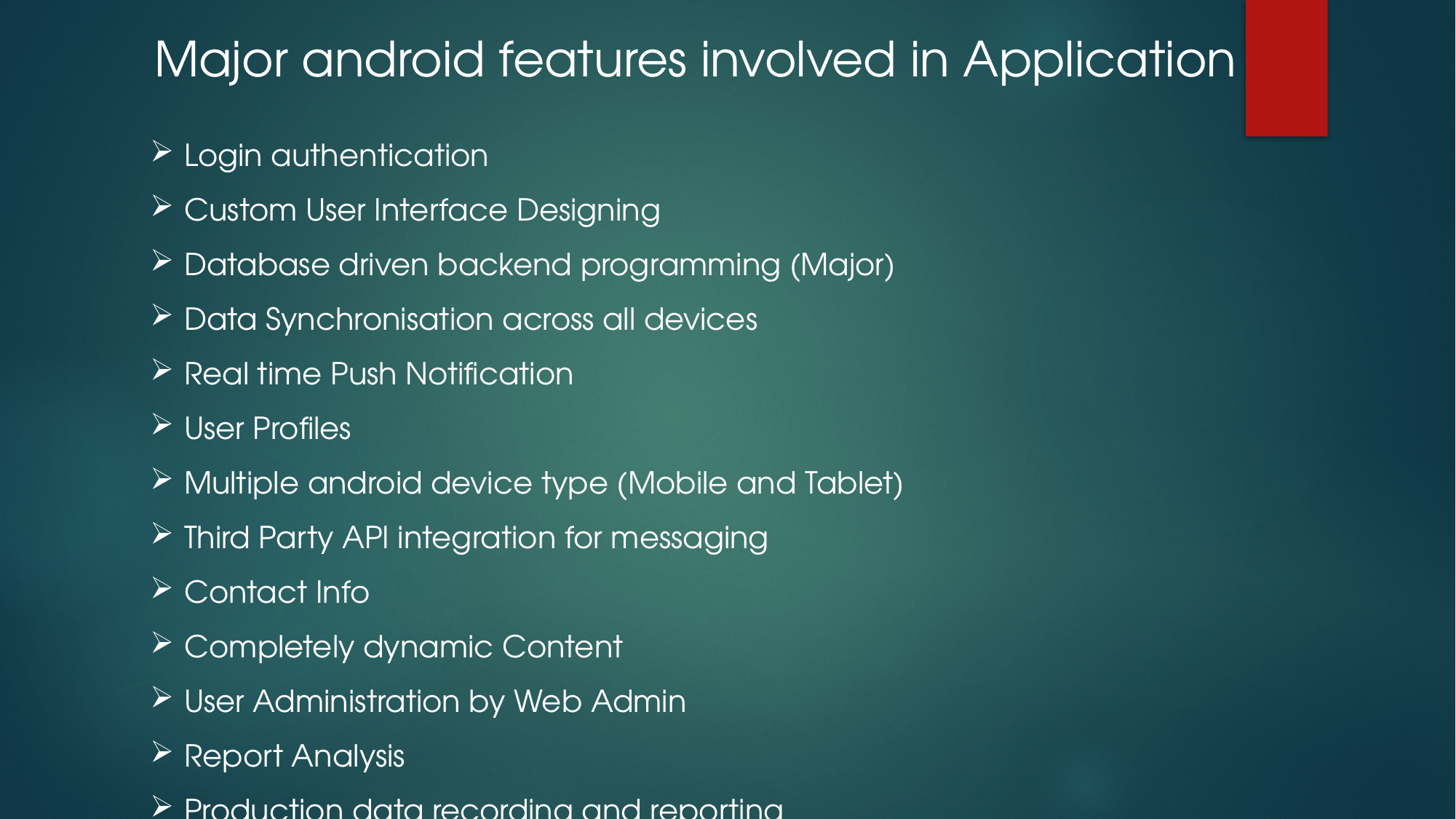

Major android features involved in Application
Login authentication
Custom User Interface Designing
Database driven backend programming (Major)
Data Synchronisation across all devices
Real time Push Notification
User Profiles
Multiple android device type (Mobile and Tablet)
Third Party API integration for messaging
Contact Info
Completely dynamic Content
User Administration by Web Admin
Report Analysis
Production data recording and reporting